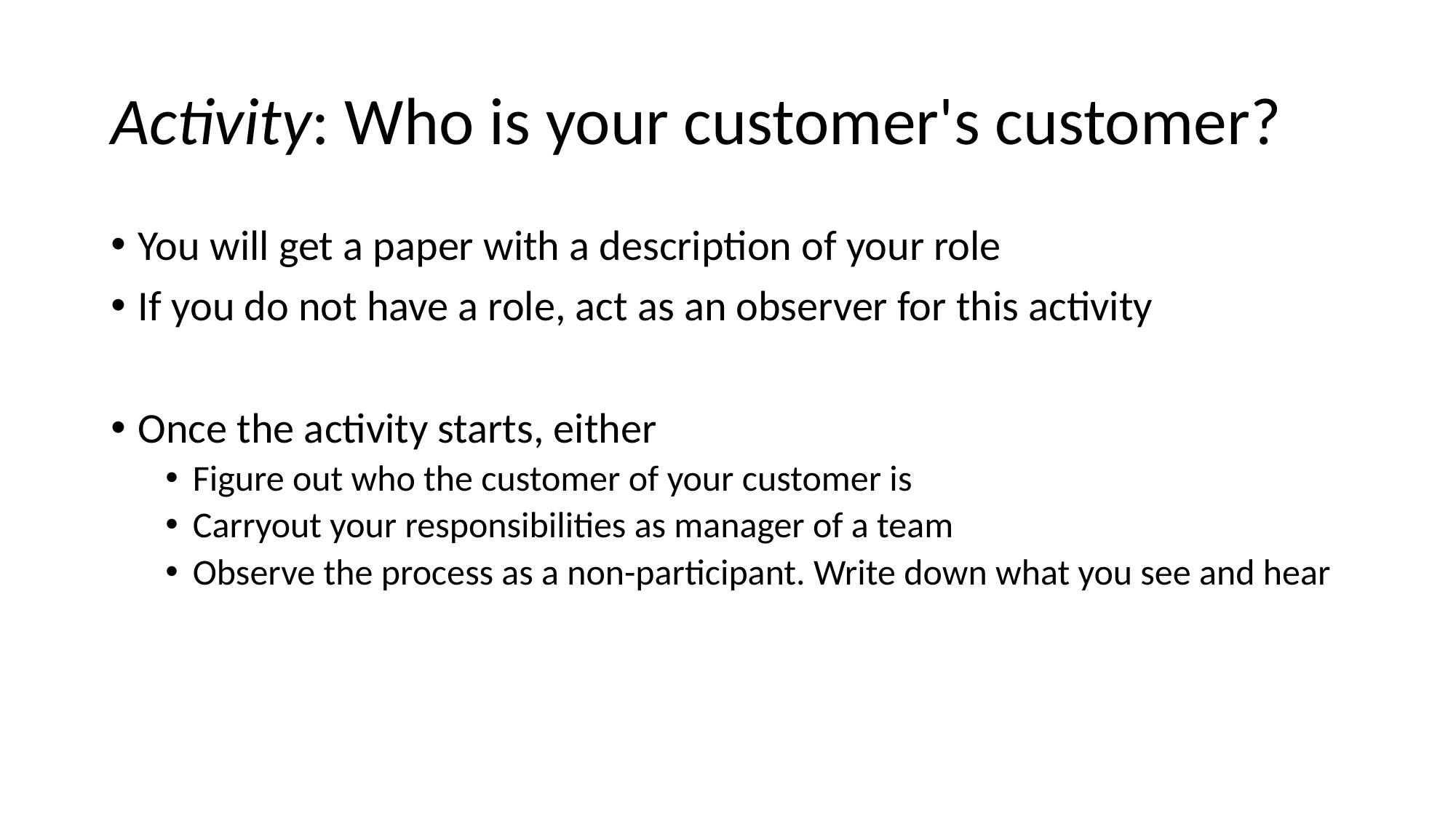

Activity: Who is your customer's customer?
You will get a paper with a description of your role
If you do not have a role, act as an observer for this activity

Once the activity starts, either
Figure out who the customer of your customer is
Carryout your responsibilities as manager of a team
Observe the process as a non-participant. Write down what you see and hear